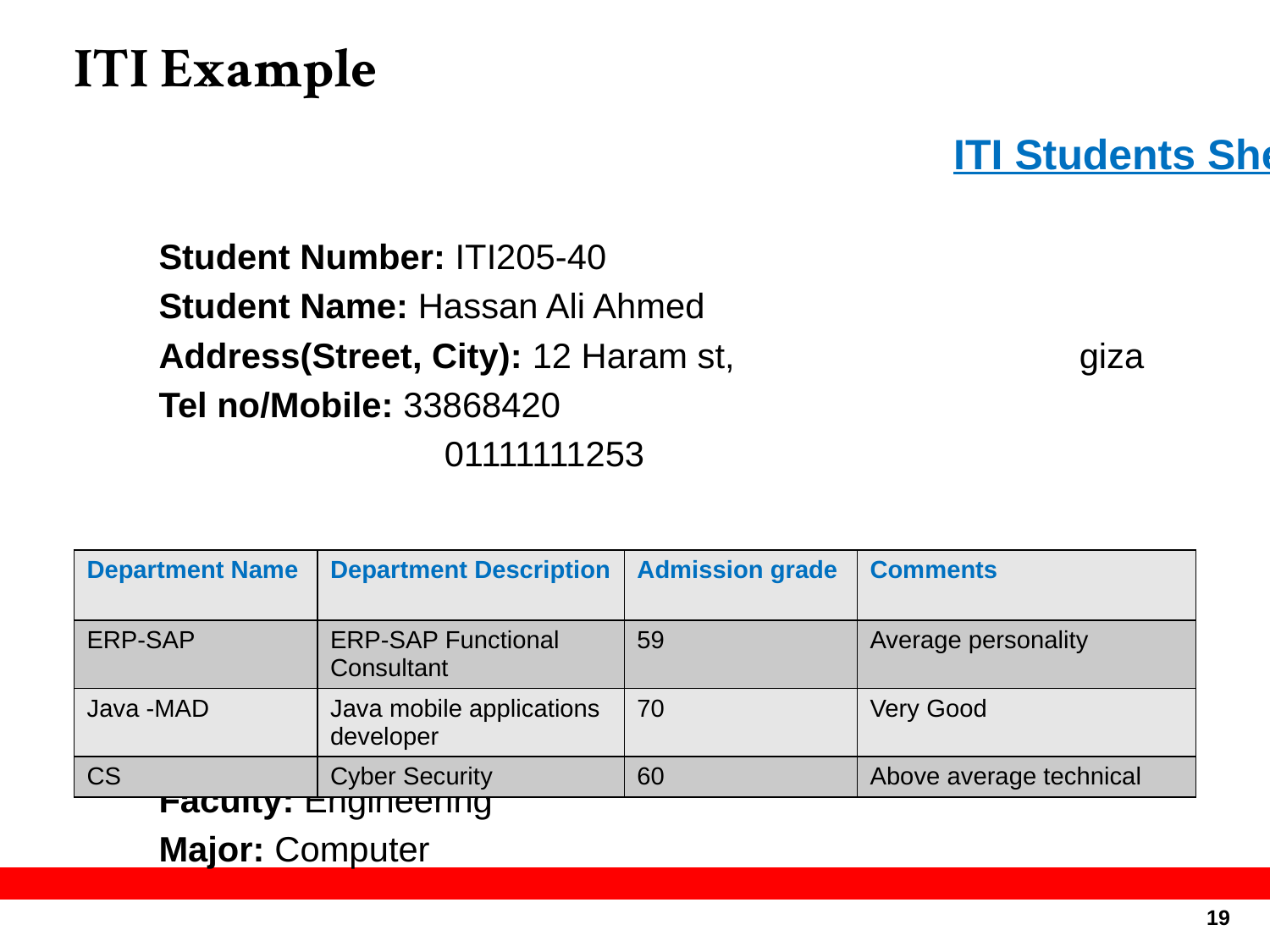

# ITI Example
ITI Students Sheet

Student Number: ITI205-40
Student Name: Hassan Ali Ahmed
Address(Street, City): 12 Haram st, 			giza
Tel no/Mobile: 33868420
			01111111253

F-code: ENG
Faculty: Engineering
Major: Computer

| Department Name | Department Description | Admission grade | Comments |
| --- | --- | --- | --- |
| ERP-SAP | ERP-SAP Functional Consultant | 59 | Average personality |
| Java -MAD | Java mobile applications developer | 70 | Very Good |
| CS | Cyber Security | 60 | Above average technical |